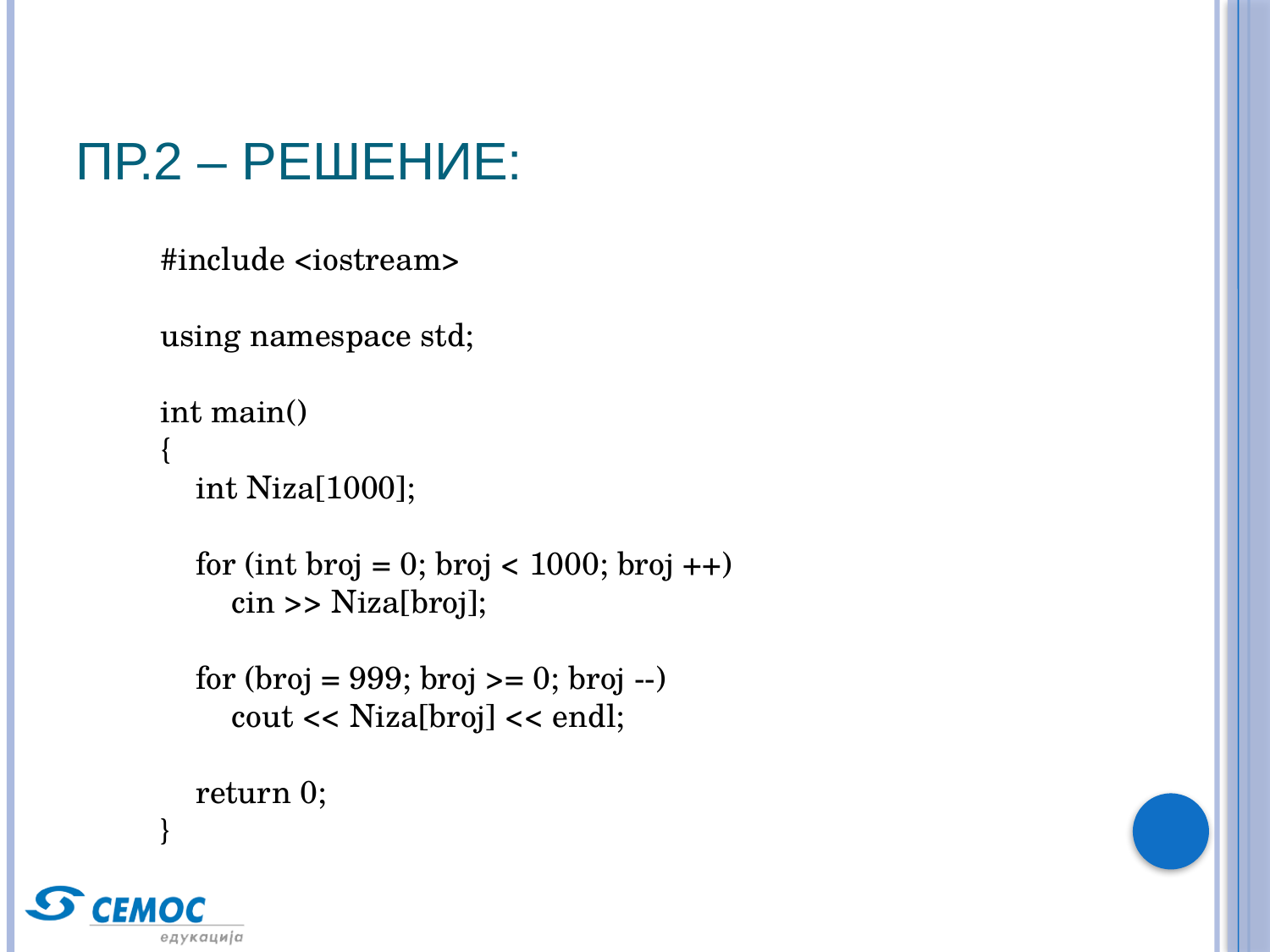

# Пр.2 – Решение:
#include <iostream>

using namespace std;

int main()
{
    int Niza[1000];

    for (int broj = 0; broj < 1000; broj ++)
        cin >> Niza[broj];

    for (broj = 999; broj >= 0; broj --)
        cout << Niza[broj] << endl;

    return 0;
}